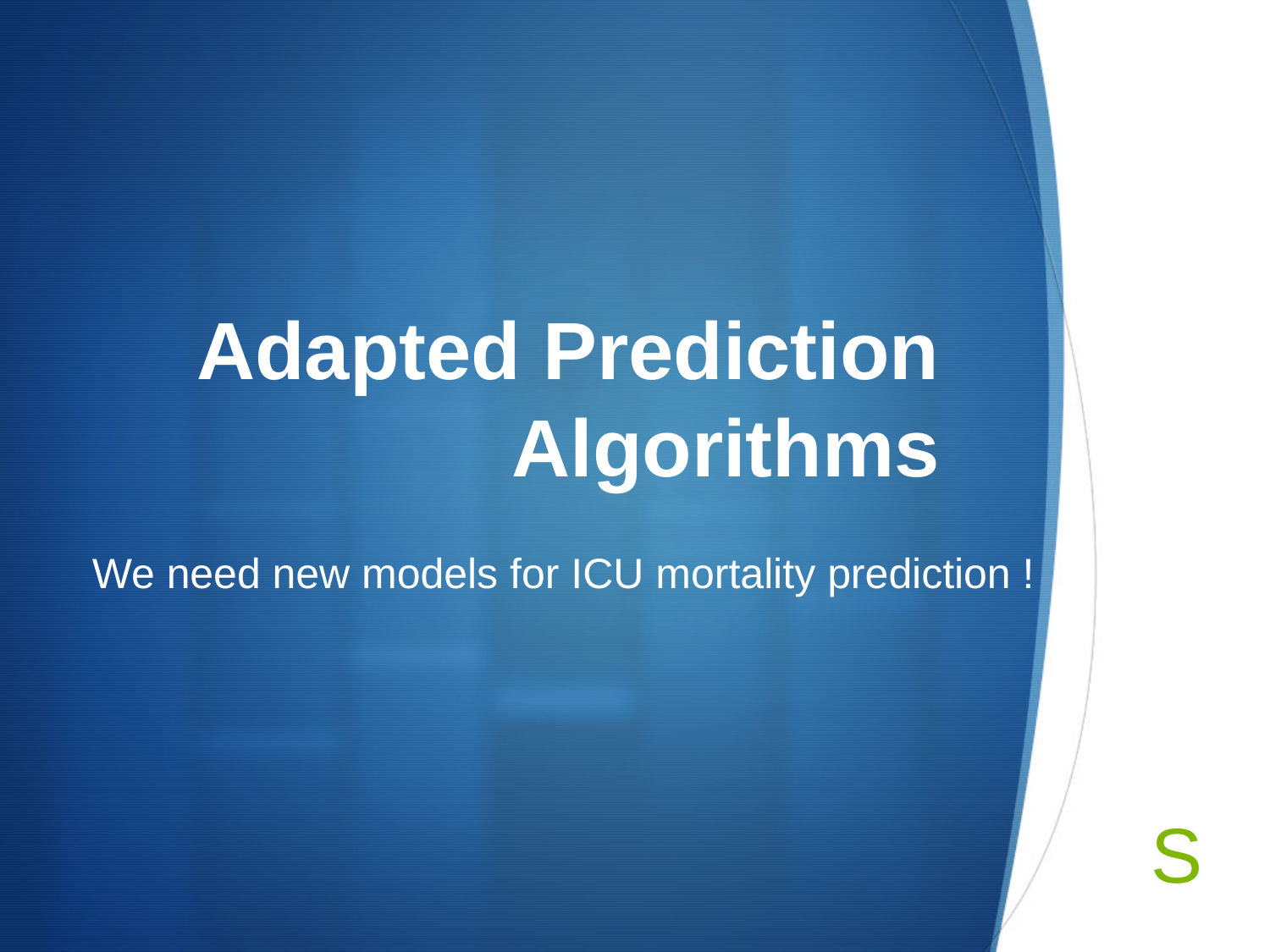

# Adapted Prediction Algorithms
We need new models for ICU mortality prediction !